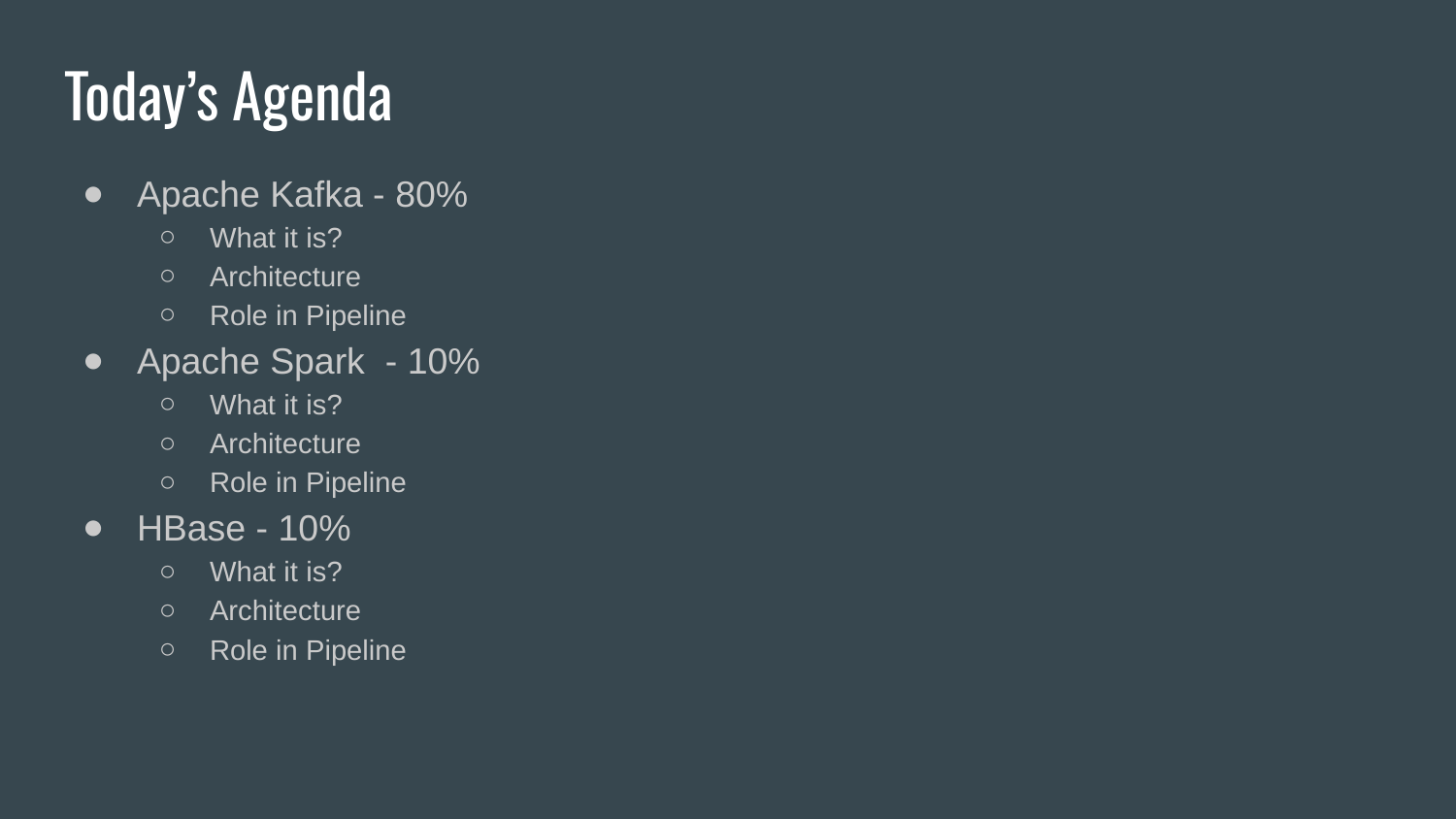

# Today’s Agenda
Apache Kafka - 80%
What it is?
Architecture
Role in Pipeline
Apache Spark  - 10%
What it is?
Architecture
Role in Pipeline
HBase - 10%
What it is?
Architecture
Role in Pipeline